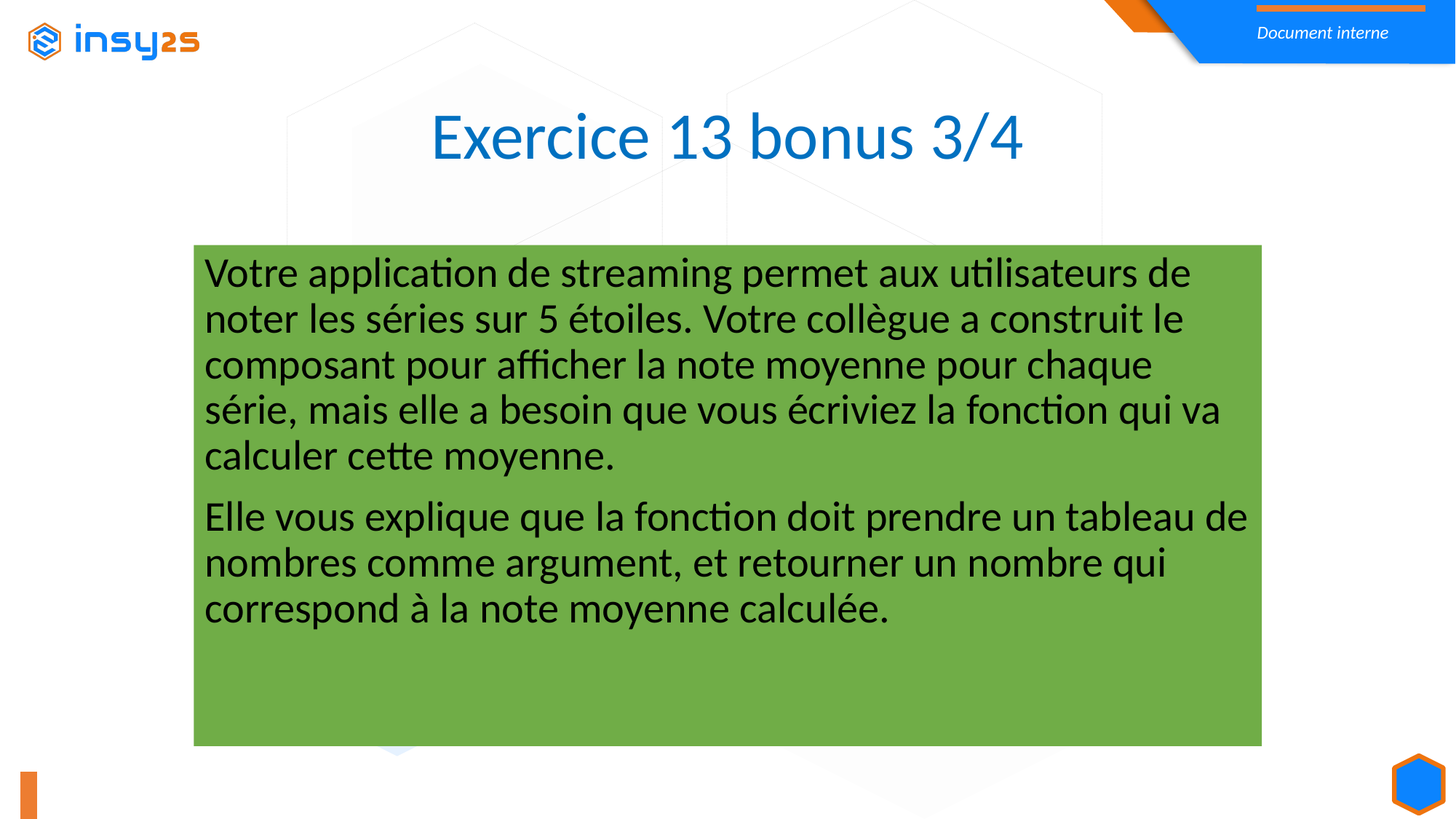

Exercice 13 bonus 3/4
Votre application de streaming permet aux utilisateurs de noter les séries sur 5 étoiles. Votre collègue a construit le composant pour afficher la note moyenne pour chaque série, mais elle a besoin que vous écriviez la fonction qui va calculer cette moyenne.
Elle vous explique que la fonction doit prendre un tableau de nombres comme argument, et retourner un nombre qui correspond à la note moyenne calculée.